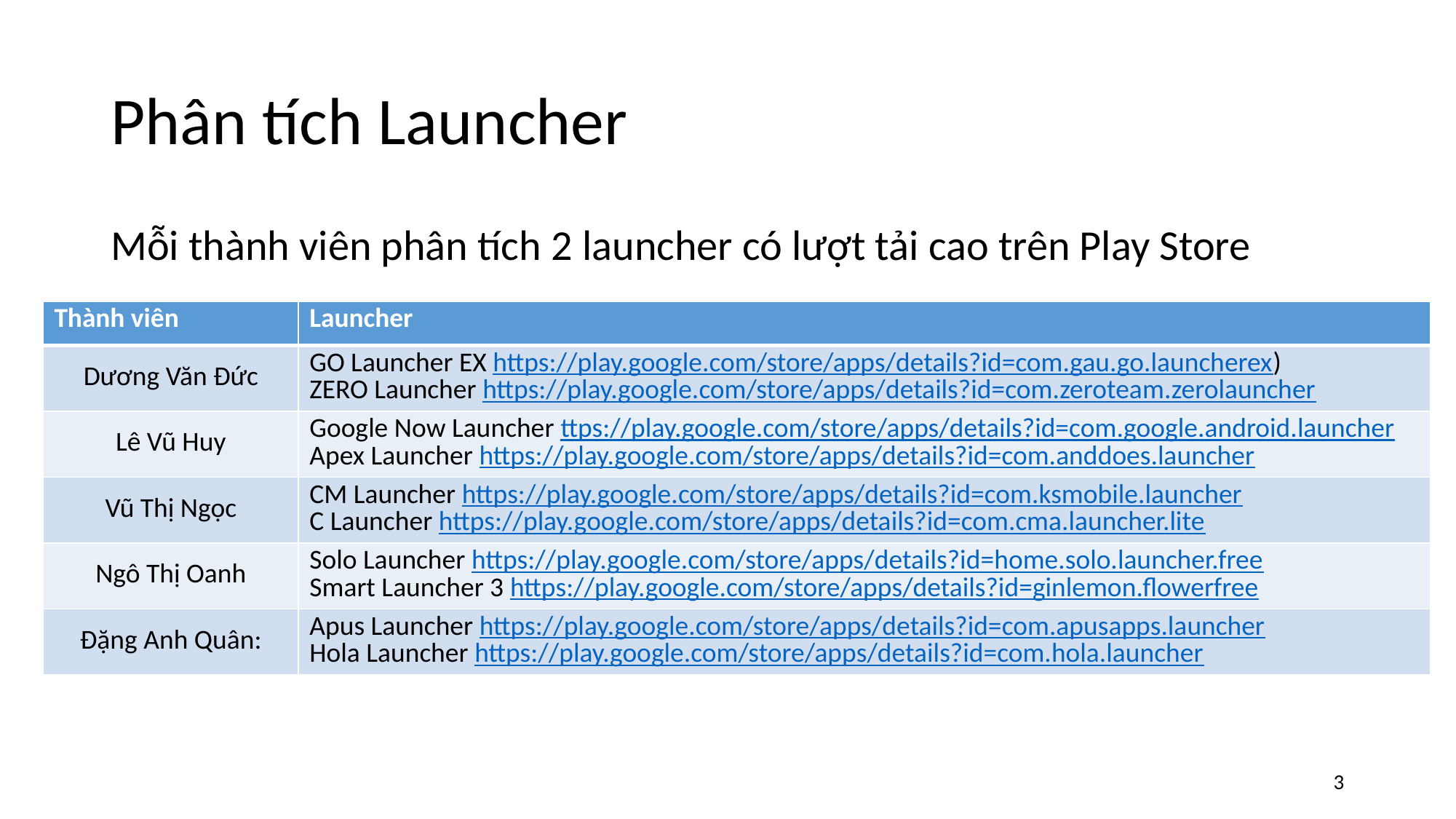

# Phân tích Launcher
Mỗi thành viên phân tích 2 launcher có lượt tải cao trên Play Store

| Thành viên | Launcher |
| --- | --- |
| Dương Văn Đức | GO Launcher EX https://play.google.com/store/apps/details?id=com.gau.go.launcherex) ZERO Launcher https://play.google.com/store/apps/details?id=com.zeroteam.zerolauncher |
| Lê Vũ Huy | Google Now Launcher ttps://play.google.com/store/apps/details?id=com.google.android.launcher Apex Launcher https://play.google.com/store/apps/details?id=com.anddoes.launcher |
| Vũ Thị Ngọc | CM Launcher https://play.google.com/store/apps/details?id=com.ksmobile.launcher C Launcher https://play.google.com/store/apps/details?id=com.cma.launcher.lite |
| Ngô Thị Oanh | Solo Launcher https://play.google.com/store/apps/details?id=home.solo.launcher.free Smart Launcher 3 https://play.google.com/store/apps/details?id=ginlemon.flowerfree |
| Đặng Anh Quân: | Apus Launcher https://play.google.com/store/apps/details?id=com.apusapps.launcher Hola Launcher https://play.google.com/store/apps/details?id=com.hola.launcher |
3